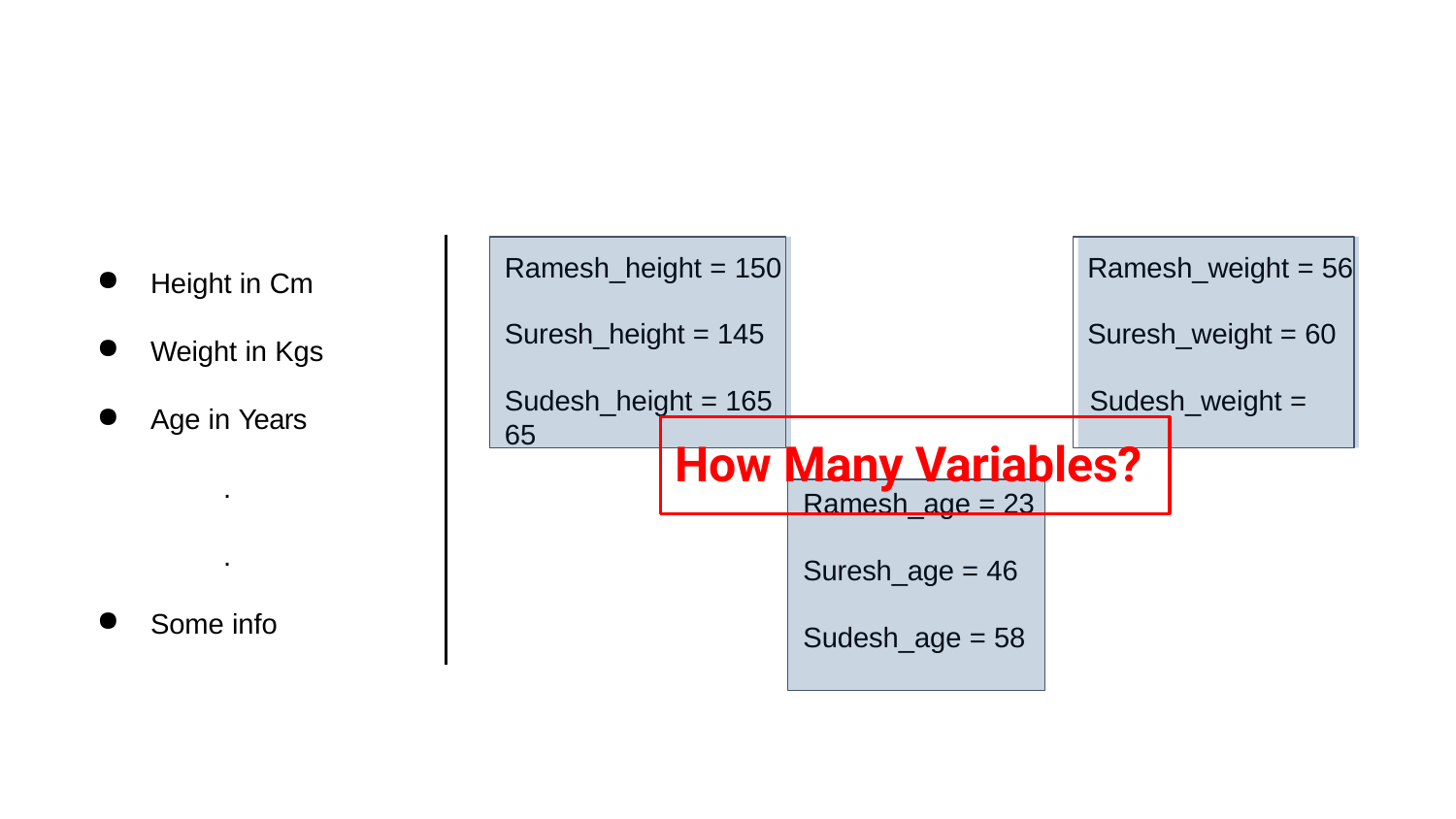

Ramesh_height = 150
Ramesh_weight = 56
Height in Cm
Suresh_height = 145
Suresh_weight = 60
Weight in Kgs
Sudesh_height = 165	Sudesh_weight = 65
Age in Years
How Many Variables?
.
Ramesh_age = 23
.
Suresh_age = 46
Some info
Sudesh_age = 58